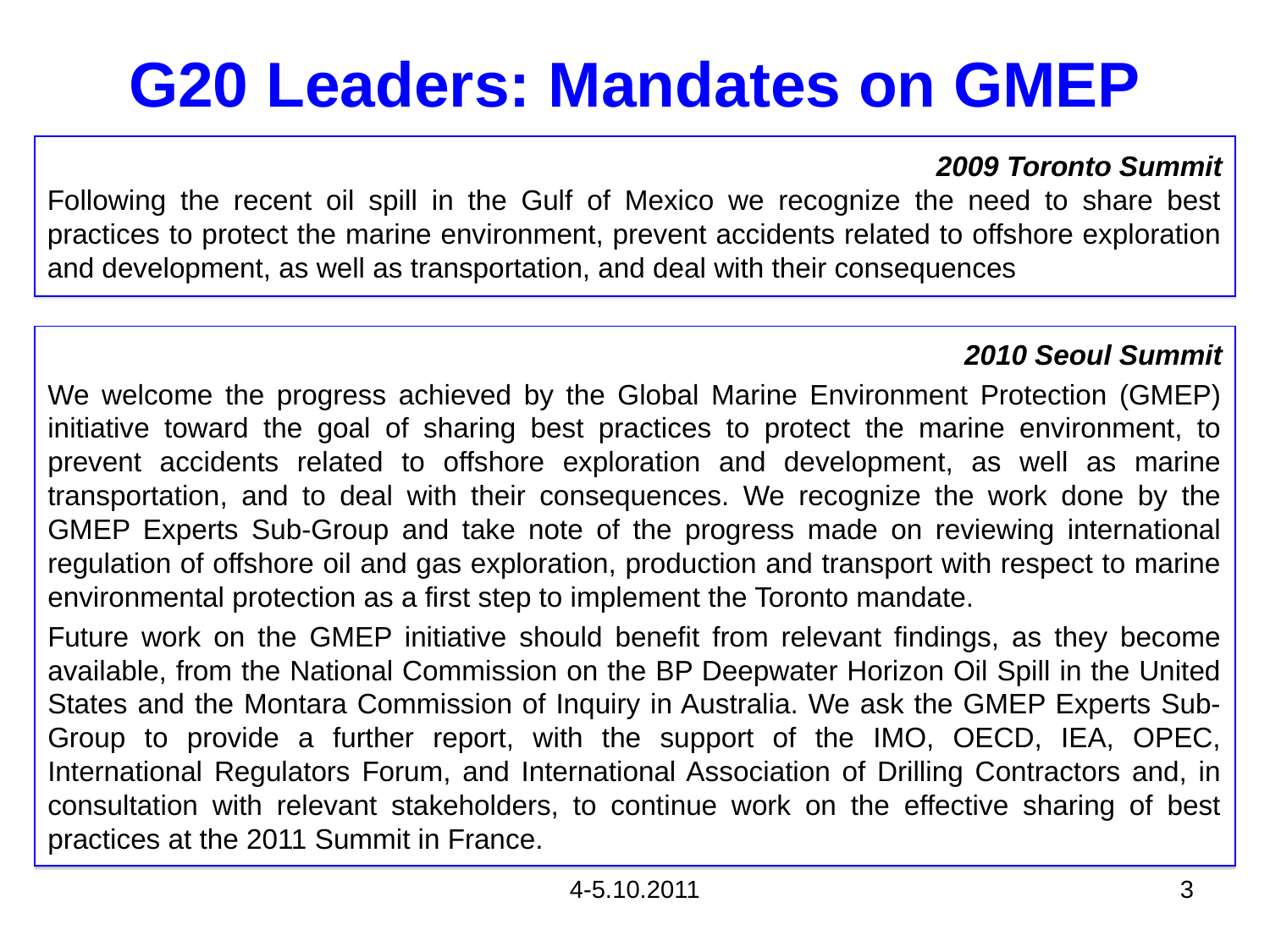

# G20 Leaders: Mandates on GMEP
2009 Toronto Summit
Following the recent oil spill in the Gulf of Mexico we recognize the need to share best practices to protect the marine environment, prevent accidents related to offshore exploration and development, as well as transportation, and deal with their consequences
2010 Seoul Summit
We welcome the progress achieved by the Global Marine Environment Protection (GMEP) initiative toward the goal of sharing best practices to protect the marine environment, to prevent accidents related to offshore exploration and development, as well as marine transportation, and to deal with their consequences. We recognize the work done by the GMEP Experts Sub-Group and take note of the progress made on reviewing international regulation of offshore oil and gas exploration, production and transport with respect to marine environmental protection as a first step to implement the Toronto mandate.
Future work on the GMEP initiative should benefit from relevant findings, as they become available, from the National Commission on the BP Deepwater Horizon Oil Spill in the United States and the Montara Commission of Inquiry in Australia. We ask the GMEP Experts Sub-Group to provide a further report, with the support of the IMO, OECD, IEA, OPEC, International Regulators Forum, and International Association of Drilling Contractors and, in consultation with relevant stakeholders, to continue work on the effective sharing of best practices at the 2011 Summit in France.
4-5.10.2011
3